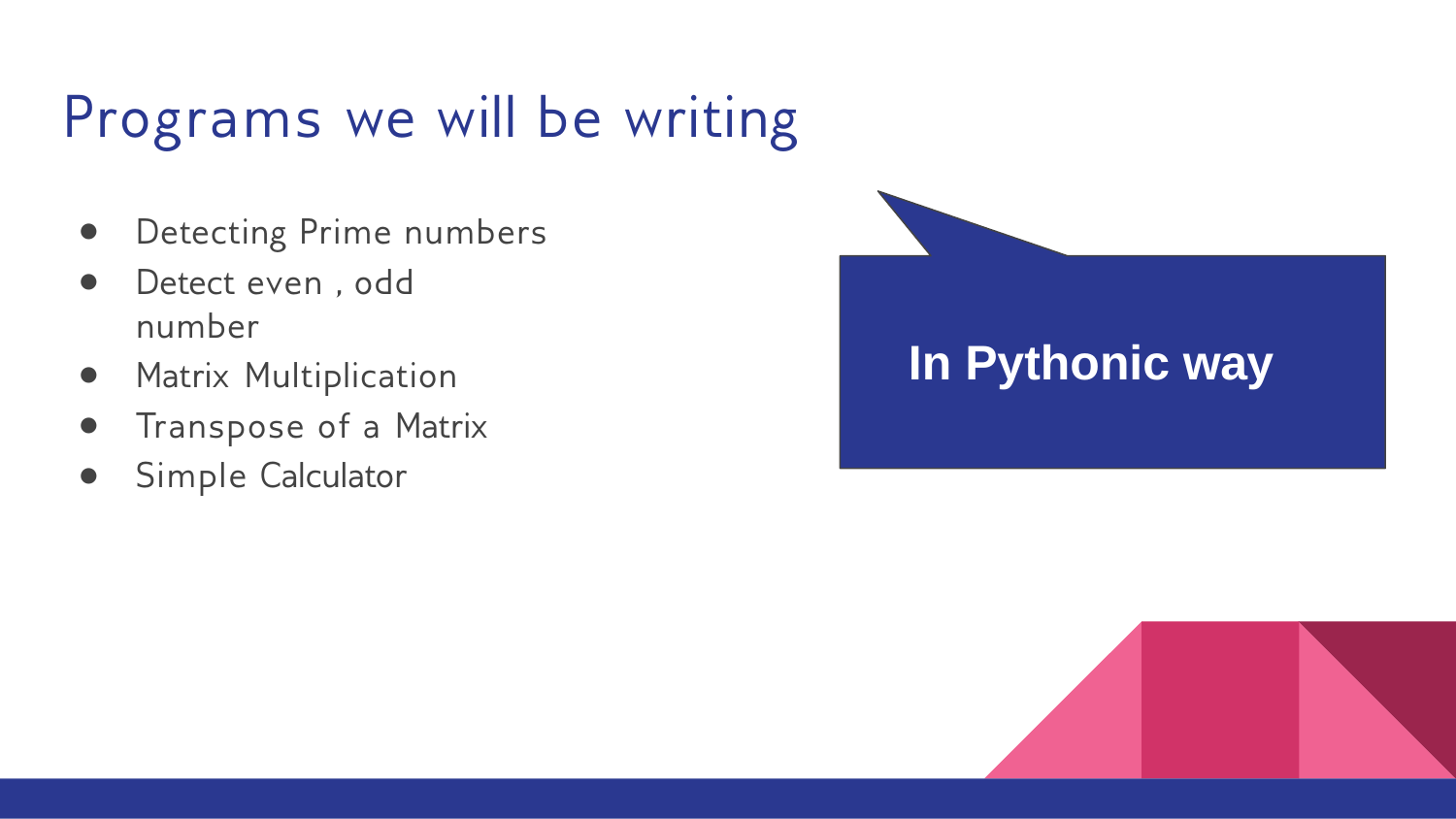

# Programs we will be writing

Detecting Prime numbers
Detect even , odd number
Matrix Multiplication
Transpose of a Matrix
Simple Calculator
In Pythonic way